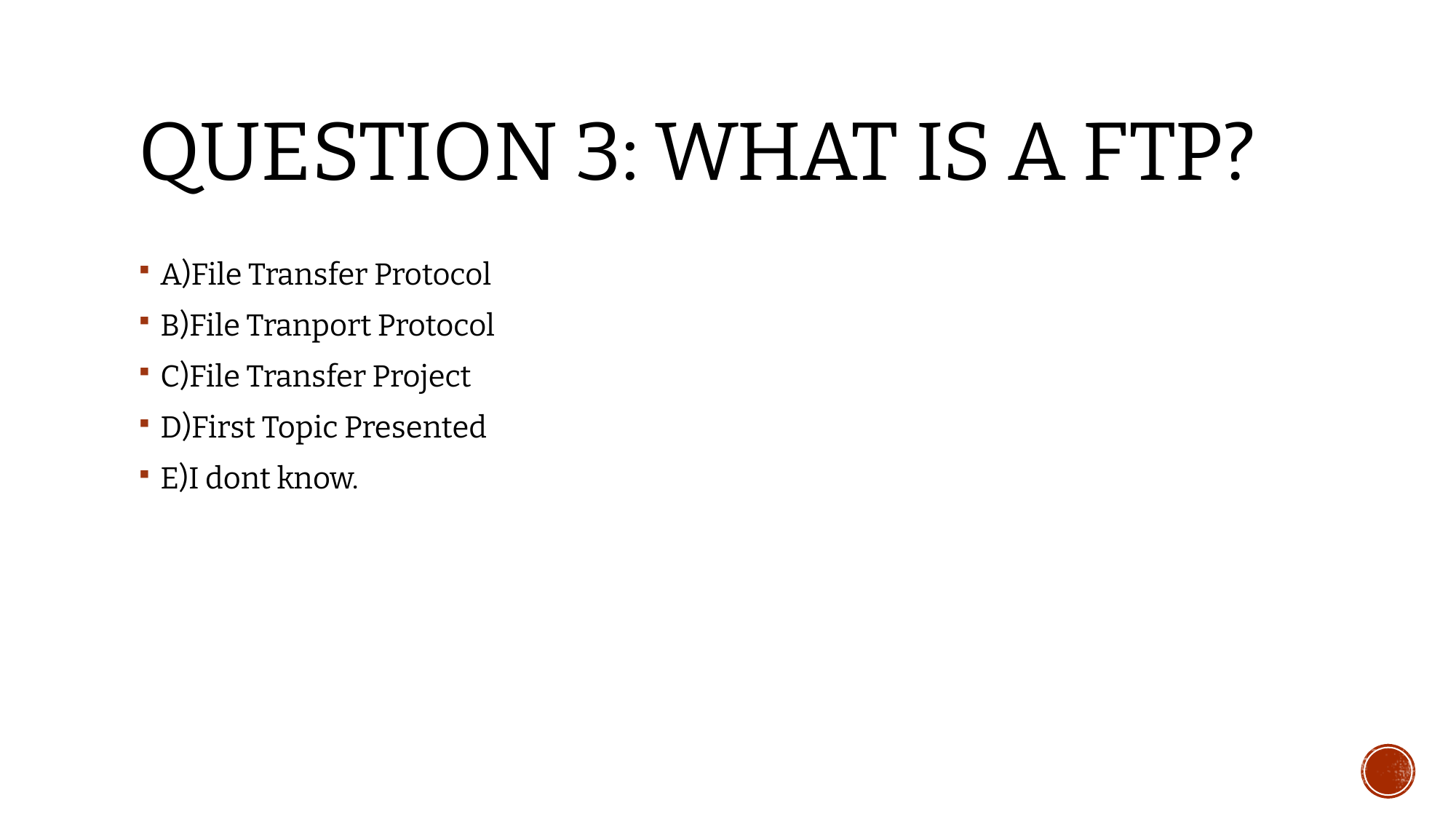

# Question 3: What is A FTP?
A)File Transfer Protocol
B)File Tranport Protocol
C)File Transfer Project
D)First Topic Presented
E)I dont know.